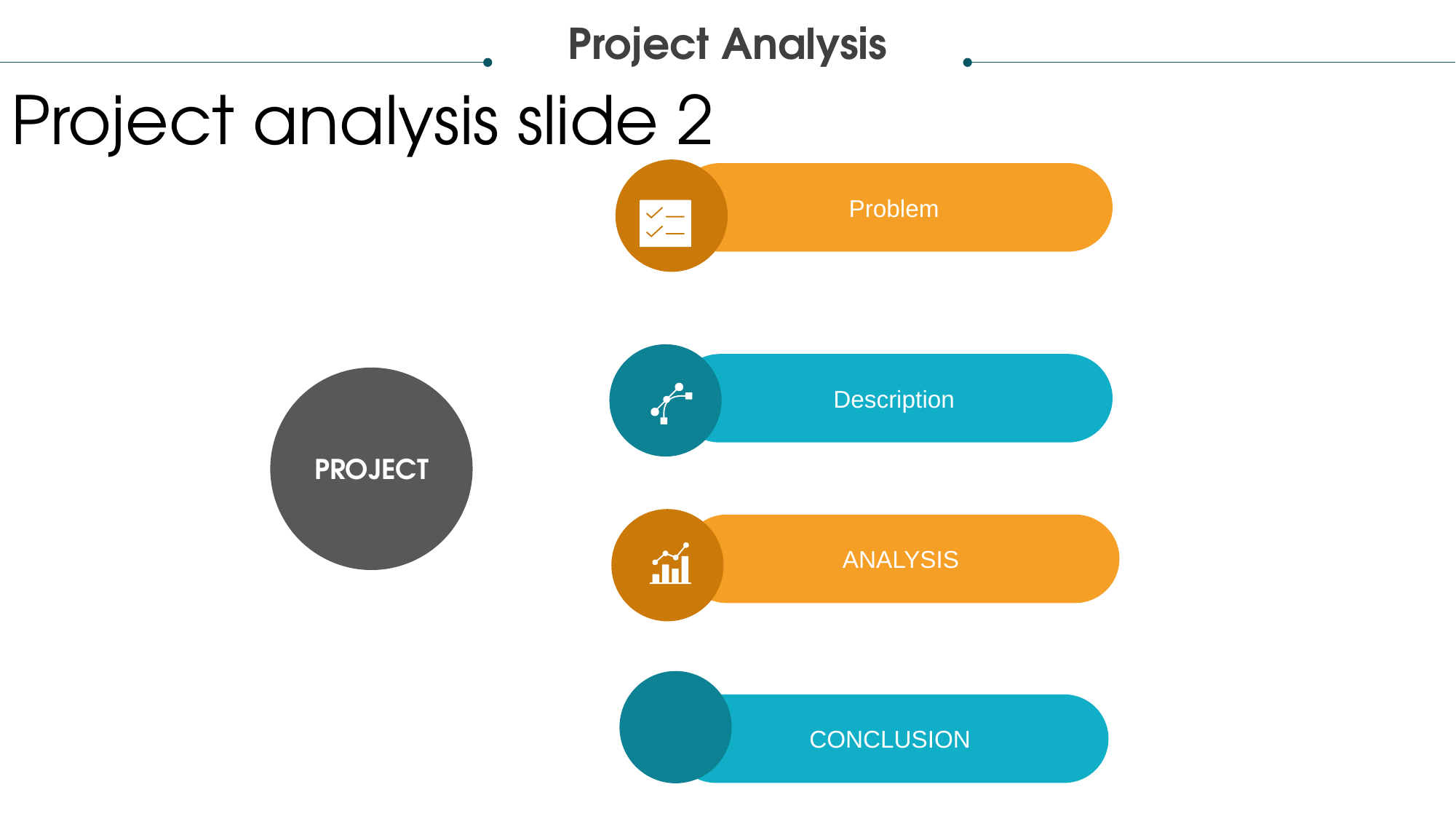

Project Analysis
Project analysis slide 2

Problem

Description
PROJECT

ANALYSIS

CONCLUSION